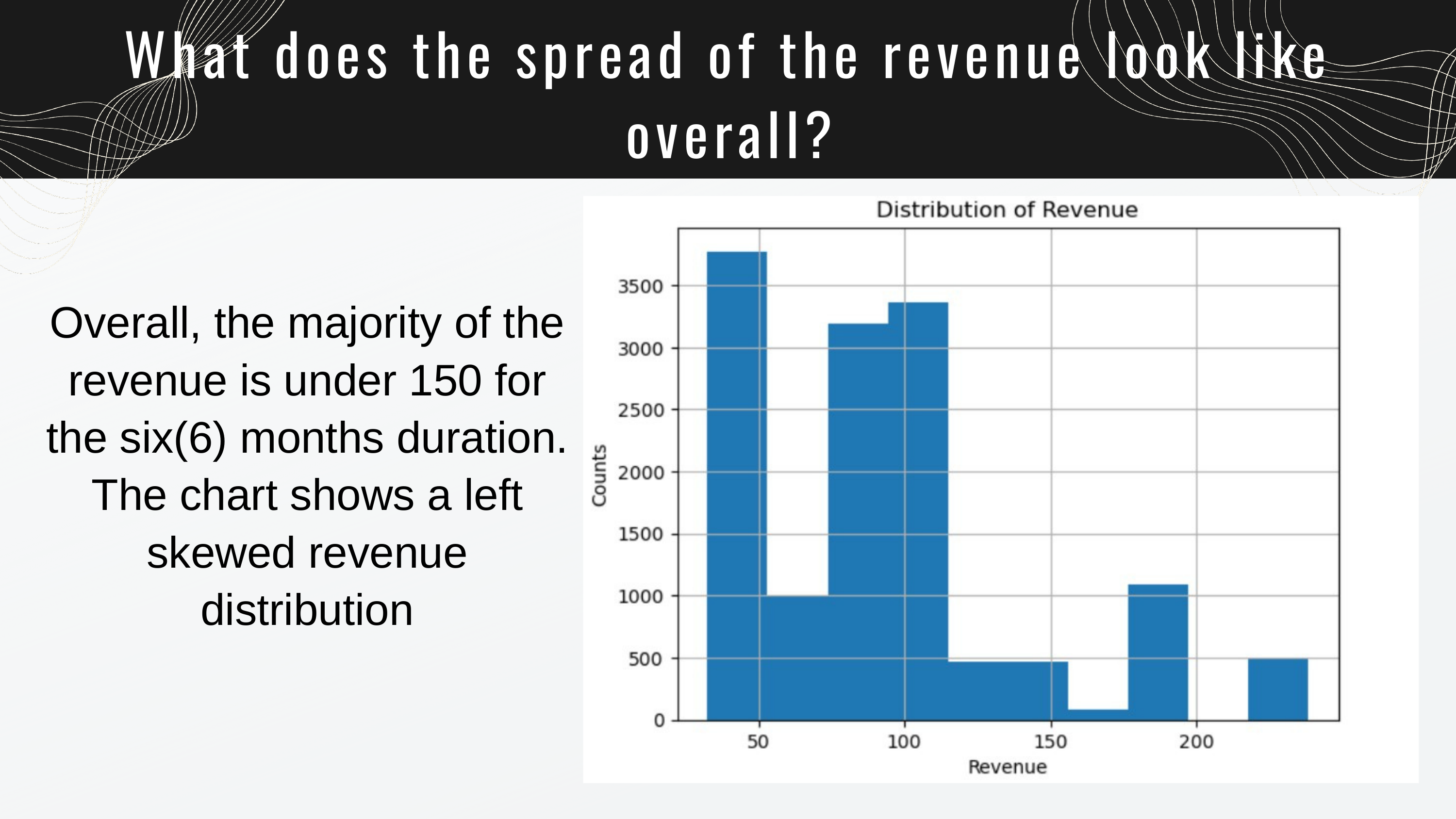

What does the spread of the revenue look like overall?

Overall, the majority of the revenue is under 150 for the six(6) months duration. The chart shows a left skewed revenue distribution